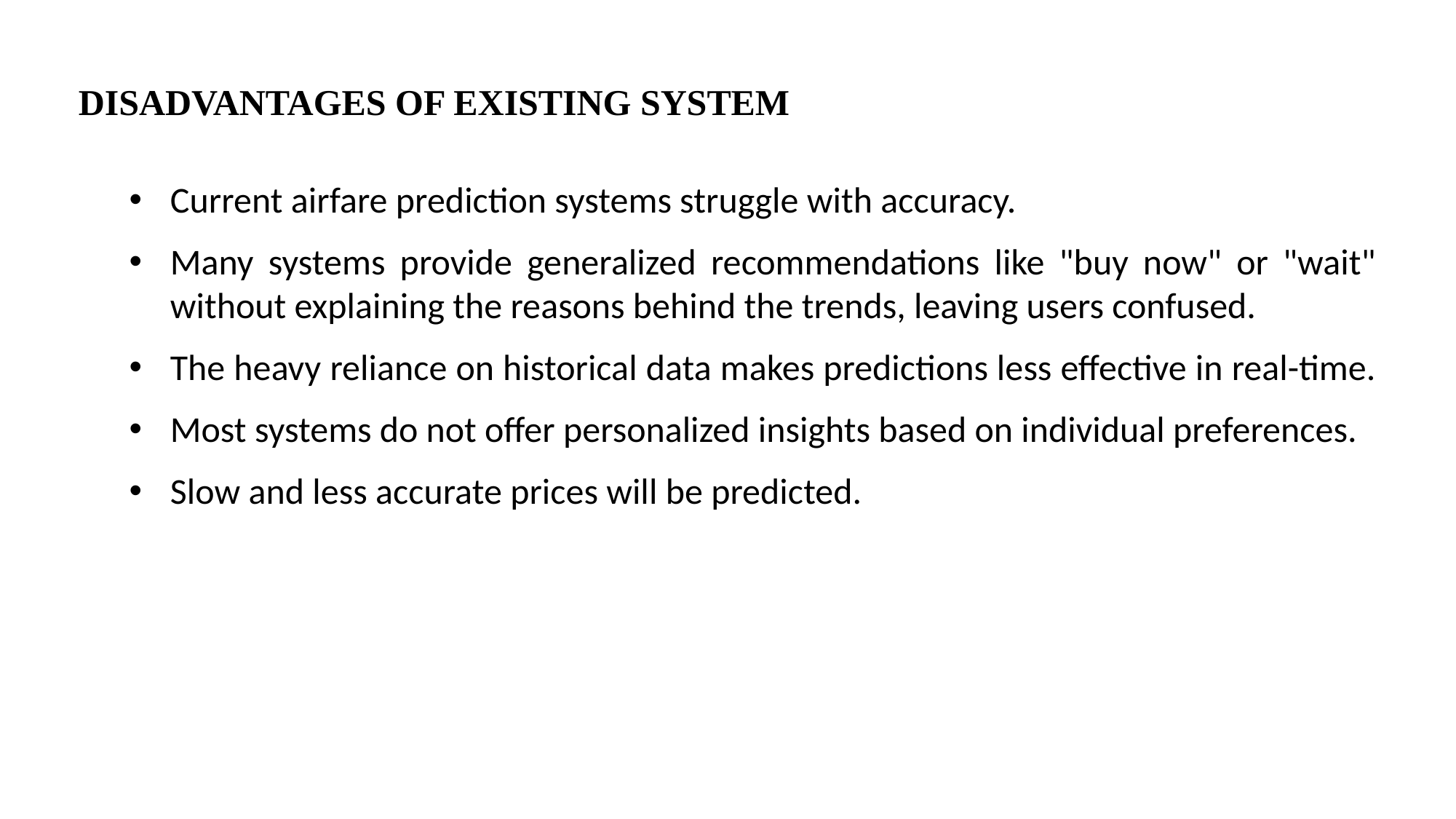

DISADVANTAGES OF EXISTING SYSTEM
Current airfare prediction systems struggle with accuracy.
Many systems provide generalized recommendations like "buy now" or "wait" without explaining the reasons behind the trends, leaving users confused.
The heavy reliance on historical data makes predictions less effective in real-time.
Most systems do not offer personalized insights based on individual preferences.
Slow and less accurate prices will be predicted.